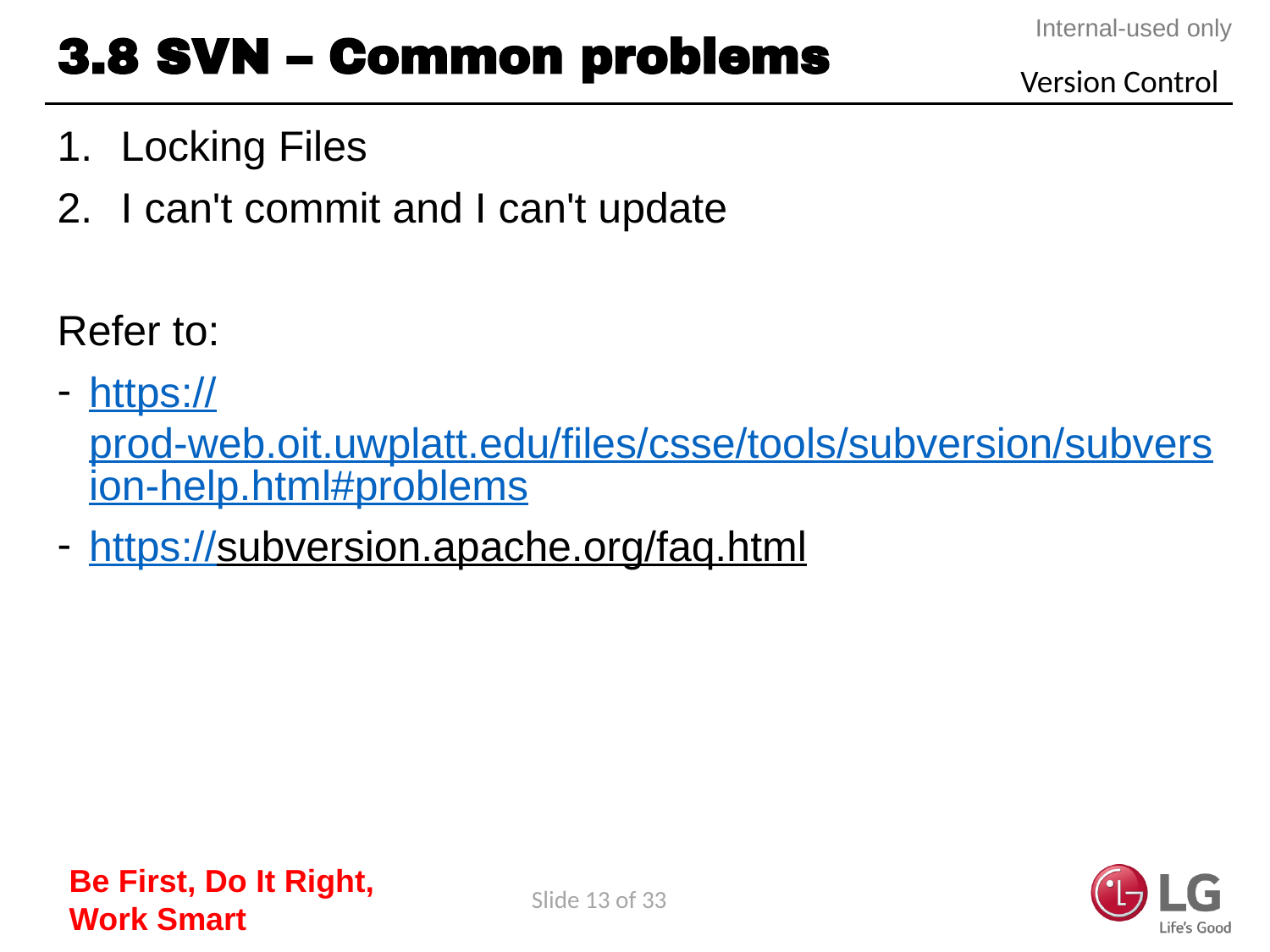

# 3.8 SVN – Common problems
Version Control
Locking Files
I can't commit and I can't update

Refer to:
https://prod-web.oit.uwplatt.edu/files/csse/tools/subversion/subversion-help.html#problems
https://subversion.apache.org/faq.html